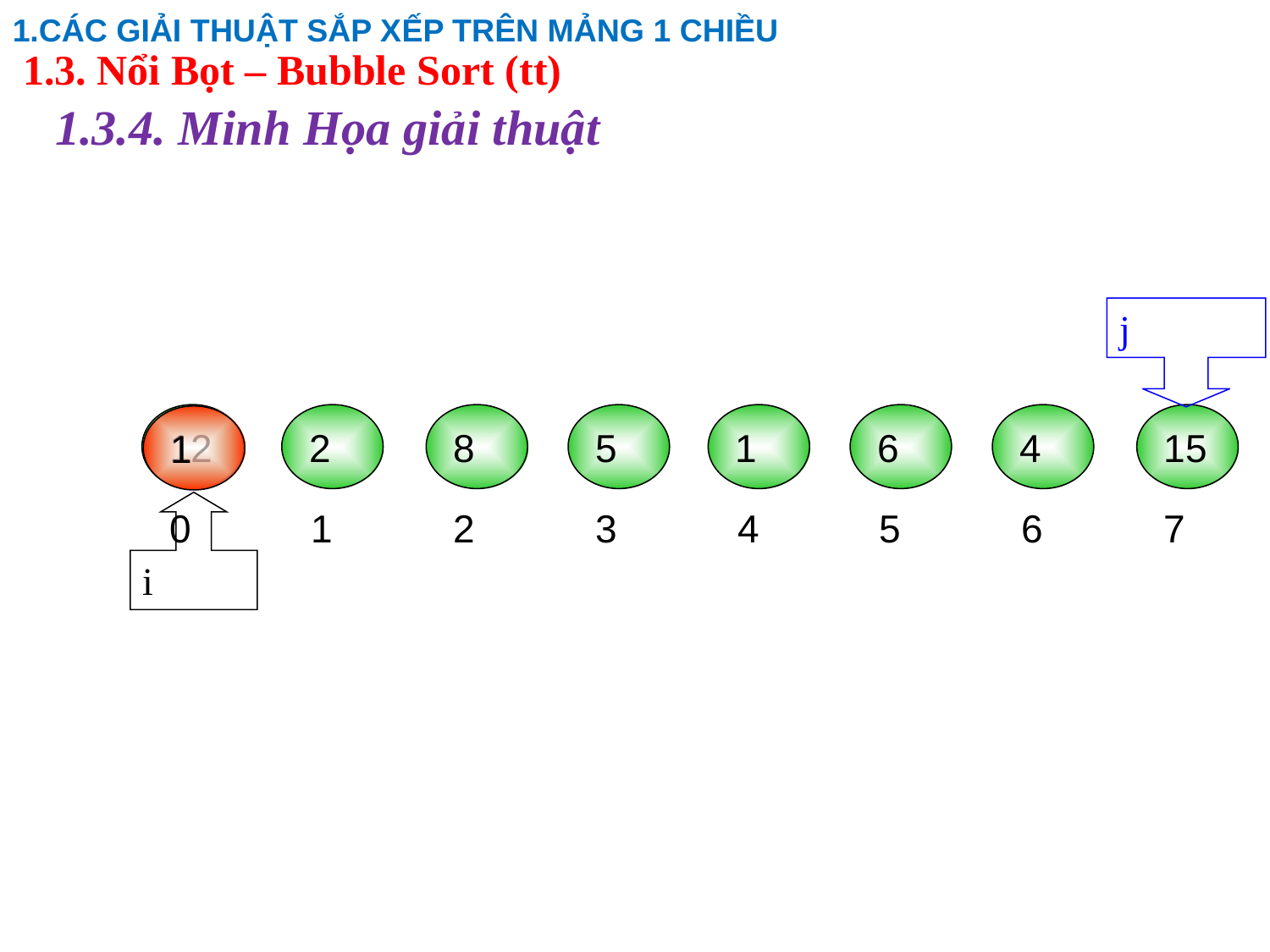

1.CÁC GIẢI THUẬT SẮP XẾP TRÊN MẢNG 1 CHIỀU
1.3. Nổi Bọt – Bubble Sort (tt)
# 1.3.4. Minh Họa giải thuật
j
12
2
8
5
1
6
4
15
1
0
1
2
3
4
5
6
7
i